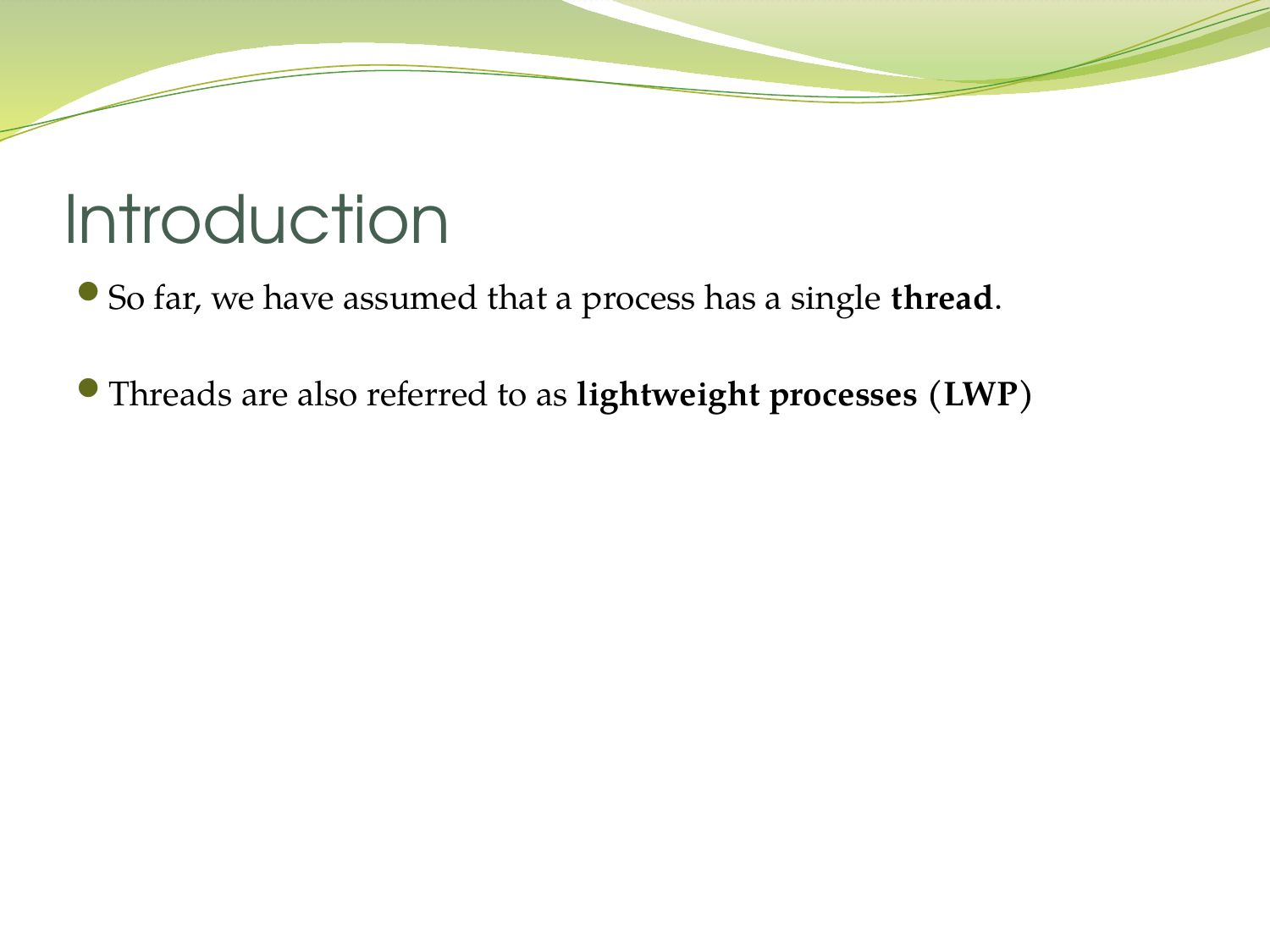

# Introduction
So far, we have assumed that a process has a single thread.

Threads are also referred to as lightweight processes (LWP)